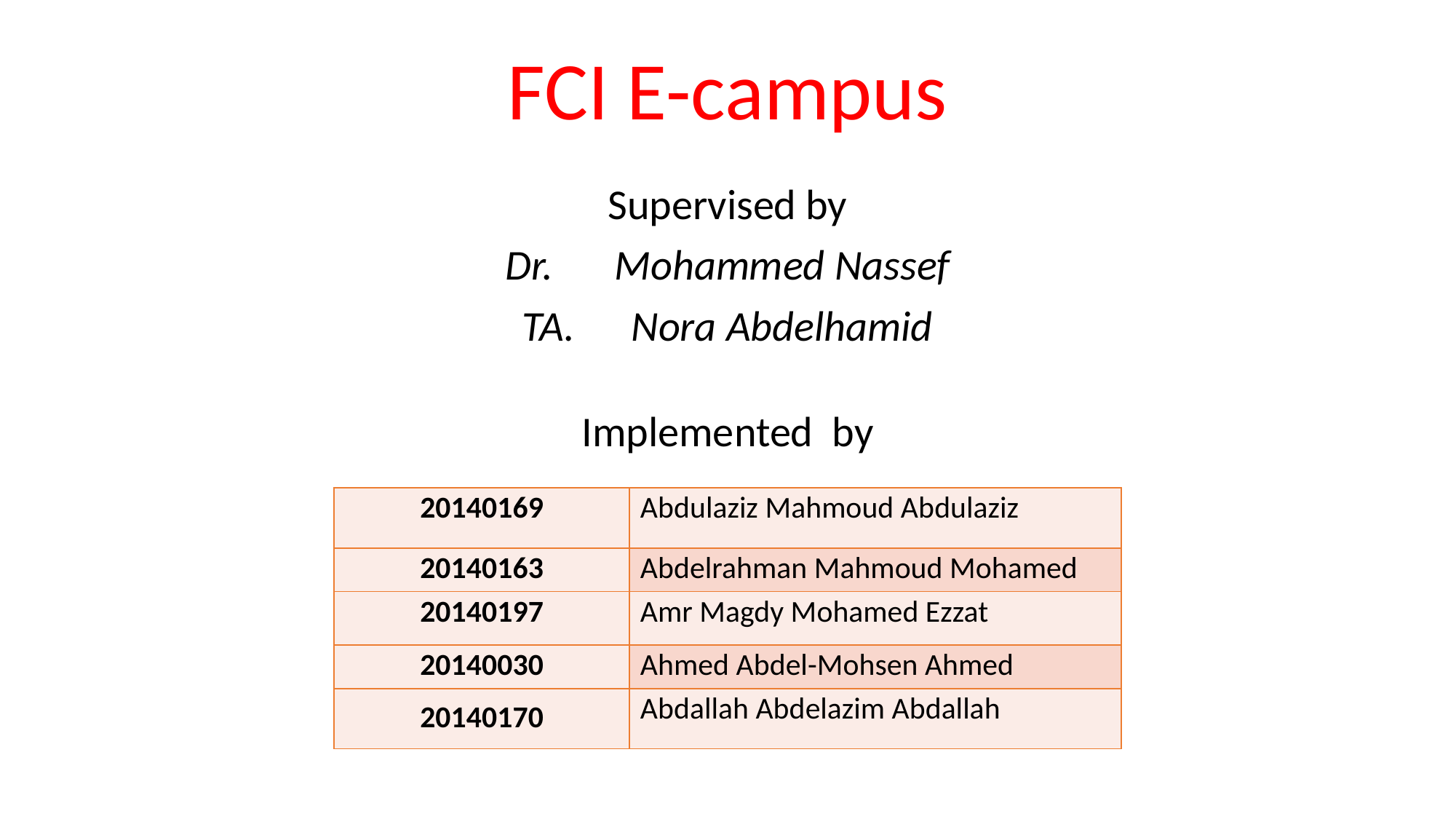

# FCI E-campus
Supervised by
Dr.	Mohammed Nassef
TA.	Nora Abdelhamid

Implemented  by

| 20140169 | Abdulaziz Mahmoud Abdulaziz |
| --- | --- |
| 20140163 | Abdelrahman Mahmoud Mohamed |
| 20140197 | Amr Magdy Mohamed Ezzat |
| 20140030 | Ahmed Abdel-Mohsen Ahmed |
| 20140170 | Abdallah Abdelazim Abdallah |